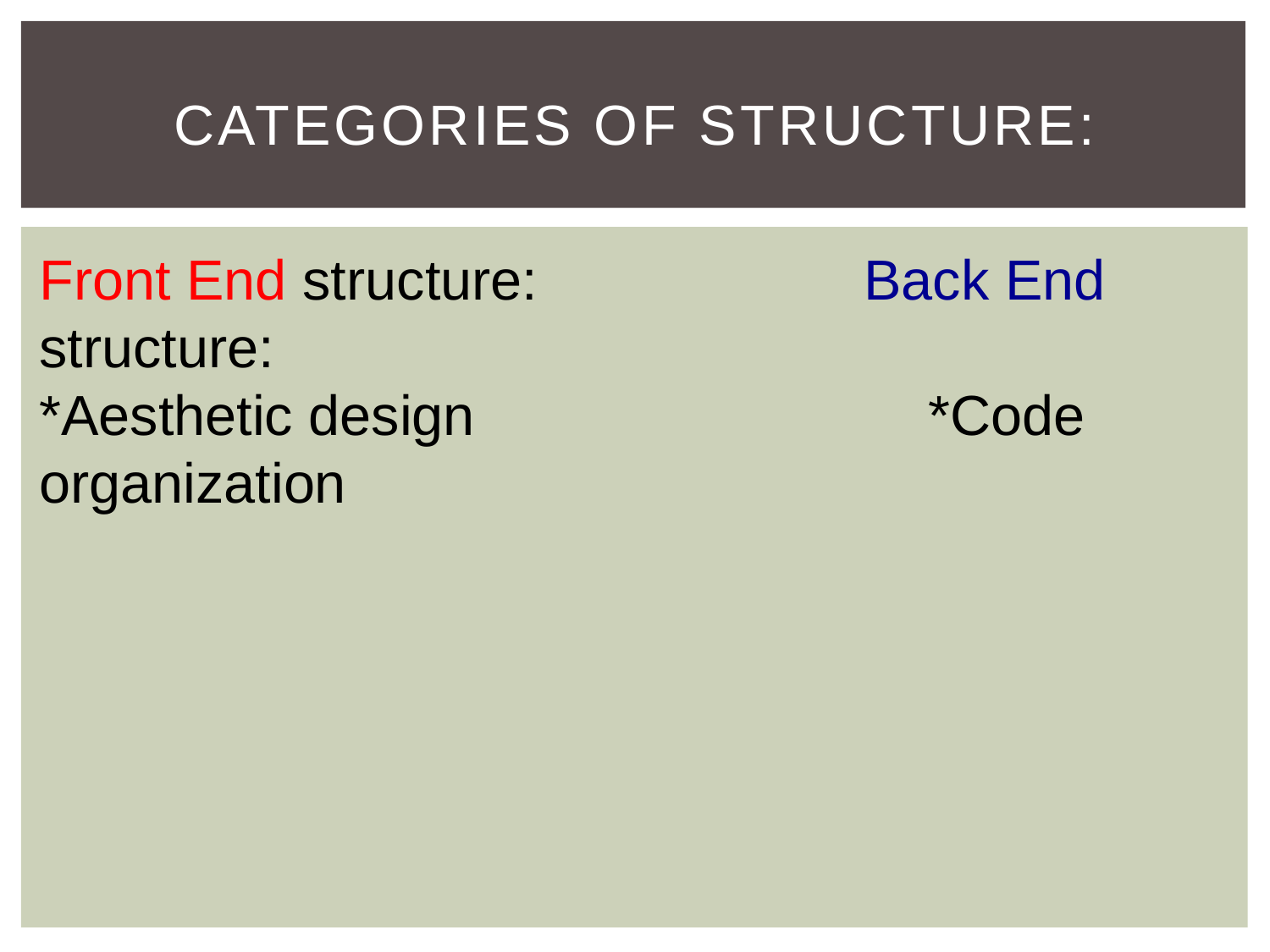

# Categories of structure:
Front End structure:			    Back End structure:
*Aesthetic design				*Code organization